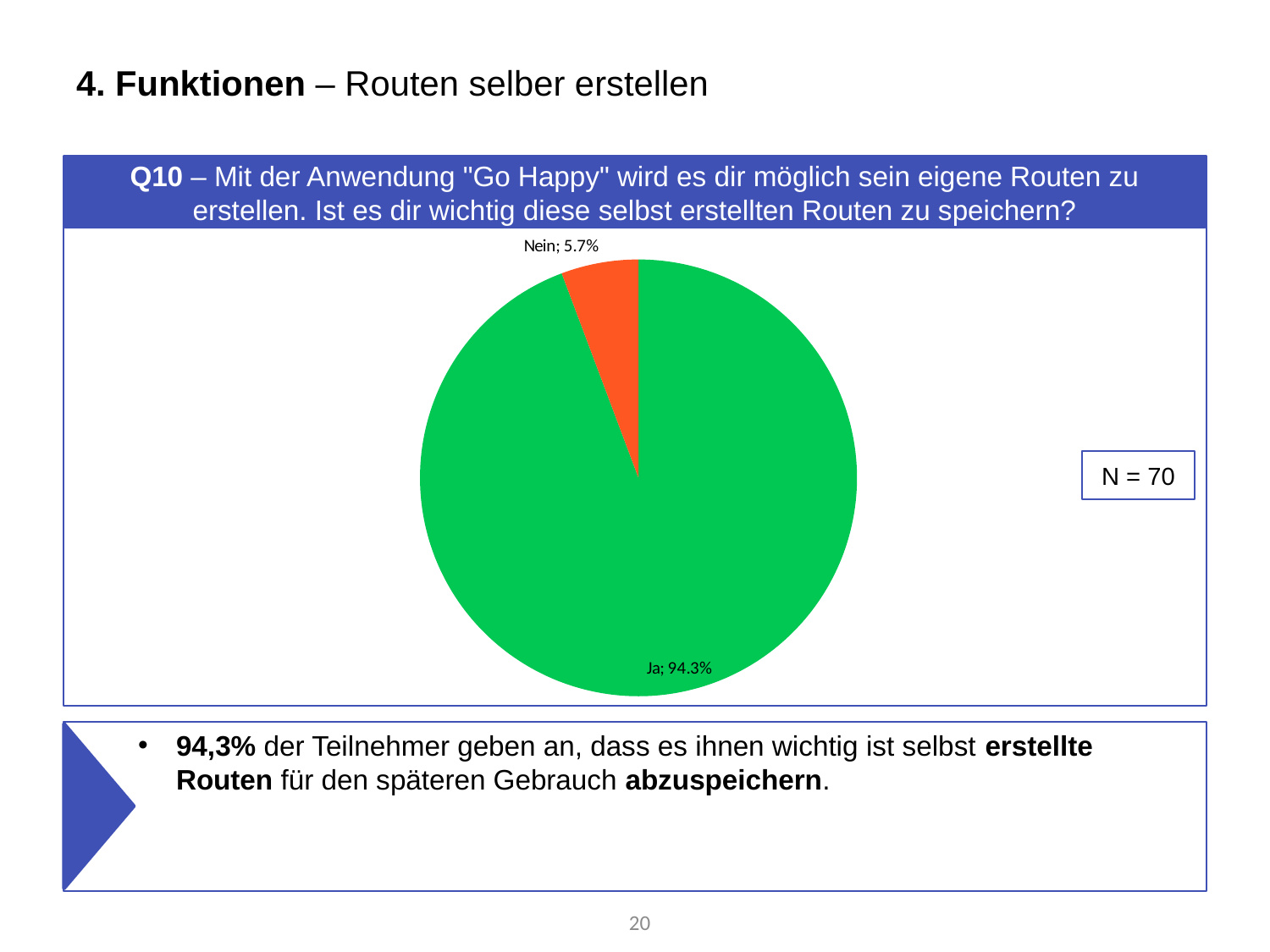

# 4. Funktionen – Routen selber erstellen

Q10 – Mit der Anwendung "Go Happy" wird es dir möglich sein eigene Routen zu erstellen. Ist es dir wichtig diese selbst erstellten Routen zu speichern?

### Chart

| Category | % |
|---|---|
| Ja | 0.9428571428571428 |
| Nein | 0.05714285714285714 |
N = 70
94,3% der Teilnehmer geben an, dass es ihnen wichtig ist selbst erstellte Routen für den späteren Gebrauch abzuspeichern.

20